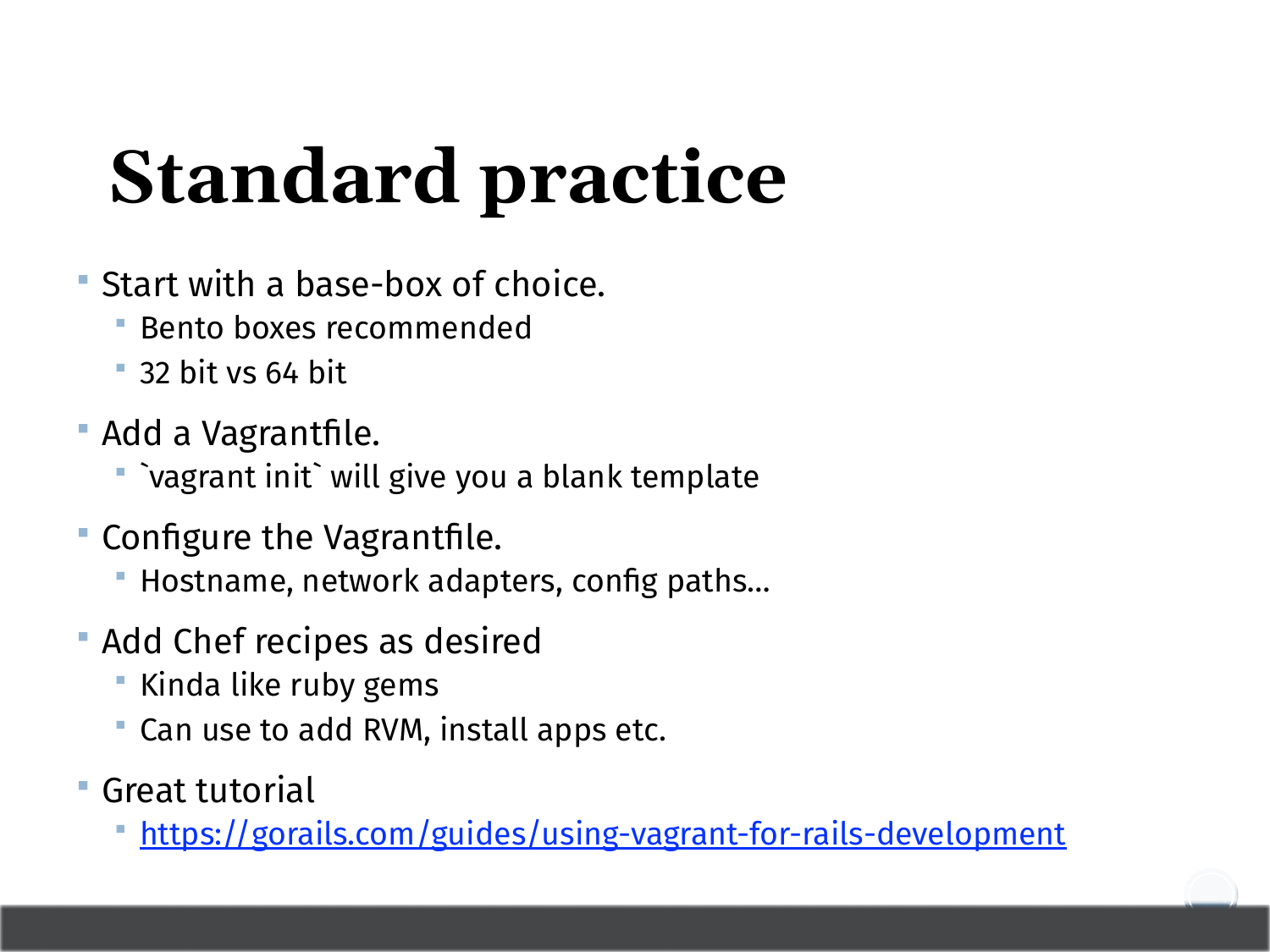

# Standard practice
Start with a base-box of choice.
Bento boxes recommended
32 bit vs 64 bit
Add a Vagrantfile.
`vagrant init` will give you a blank template
Configure the Vagrantfile.
Hostname, network adapters, config paths…
Add Chef recipes as desired
Kinda like ruby gems
Can use to add RVM, install apps etc.
Great tutorial
https://gorails.com/guides/using-vagrant-for-rails-development